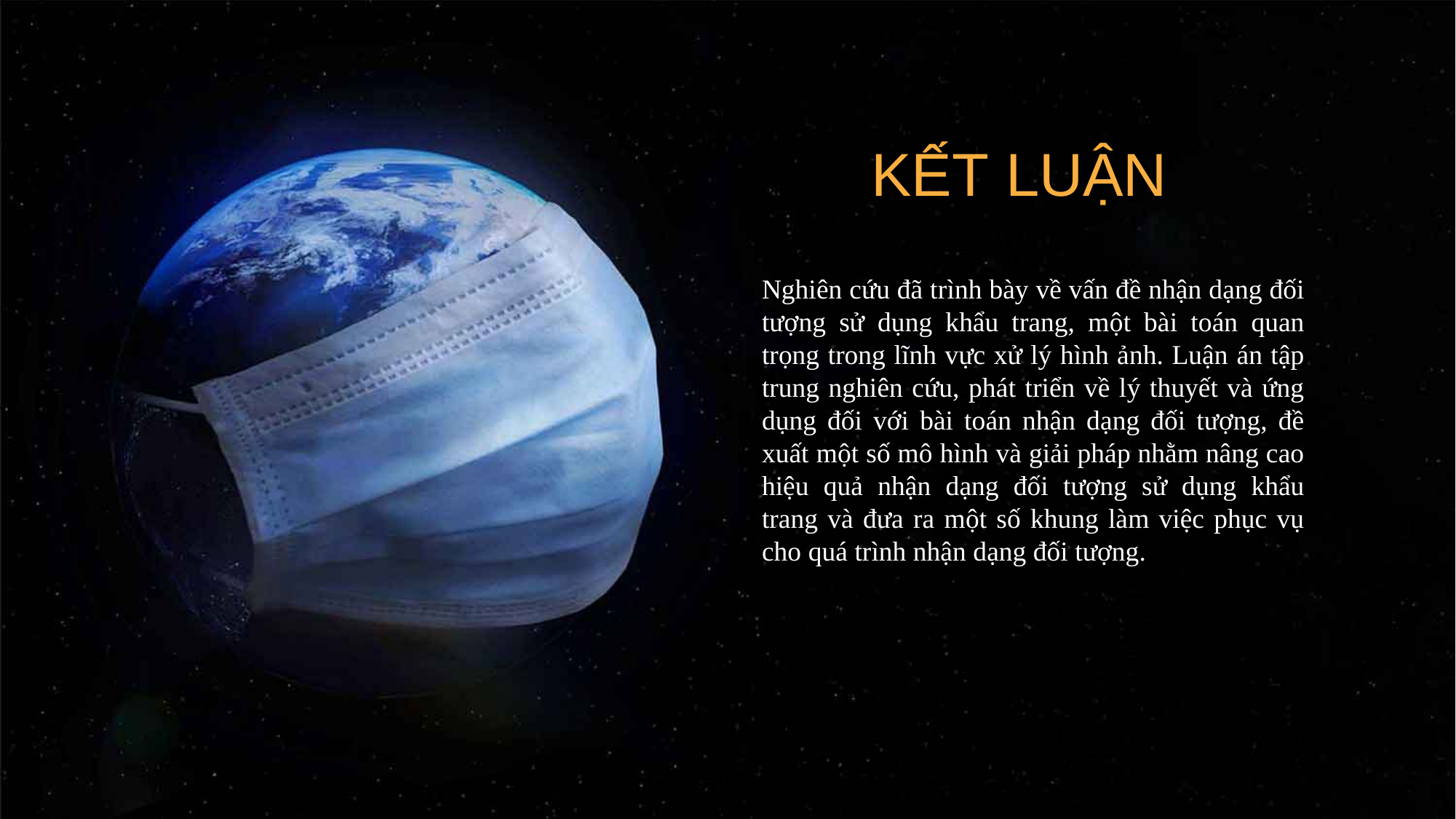

KẾT LUẬN
Nghiên cứu đã trình bày về vấn đề nhận dạng đối tượng sử dụng khẩu trang, một bài toán quan trọng trong lĩnh vực xử lý hình ảnh. Luận án tập trung nghiên cứu, phát triển về lý thuyết và ứng dụng đối với bài toán nhận dạng đối tượng, đề xuất một số mô hình và giải pháp nhằm nâng cao hiệu quả nhận dạng đối tượng sử dụng khẩu trang và đưa ra một số khung làm việc phục vụ cho quá trình nhận dạng đối tượng.